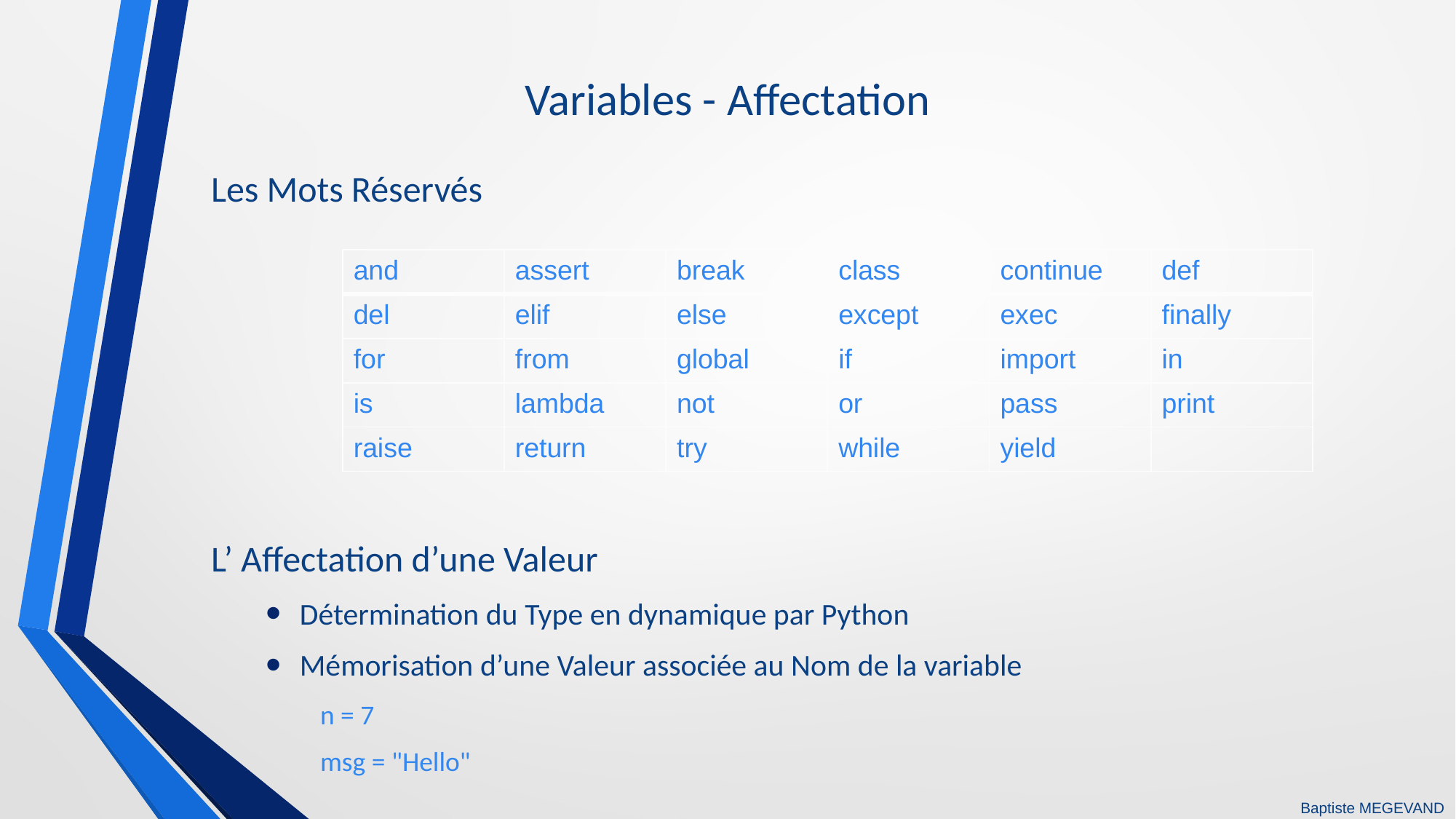

# Variables - Affectation
Les Mots Réservés

L’ Affectation d’une Valeur
Détermination du Type en dynamique par Python
Mémorisation d’une Valeur associée au Nom de la variable
n = 7
msg = "Hello"
| and | assert | break | class | continue | def |
| --- | --- | --- | --- | --- | --- |
| del | elif | else | except | exec | finally |
| for | from | global | if | import | in |
| is | lambda | not | or | pass | print |
| raise | return | try | while | yield |  |